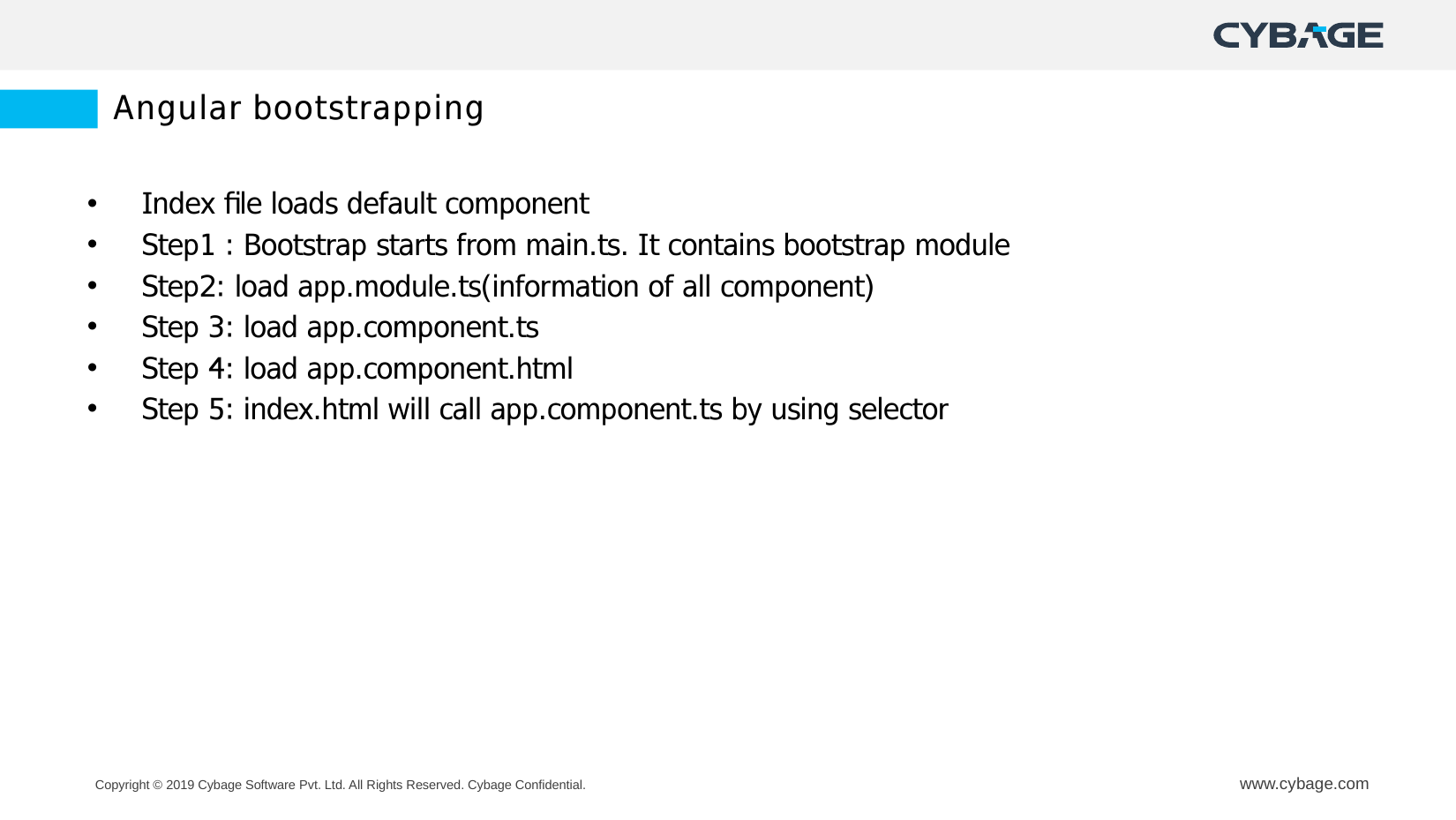

# Angular bootstrapping
Index file loads default component
Step1 : Bootstrap starts from main.ts. It contains bootstrap module
Step2: load app.module.ts(information of all component)
Step 3: load app.component.ts
Step 4: load app.component.html
Step 5: index.html will call app.component.ts by using selector